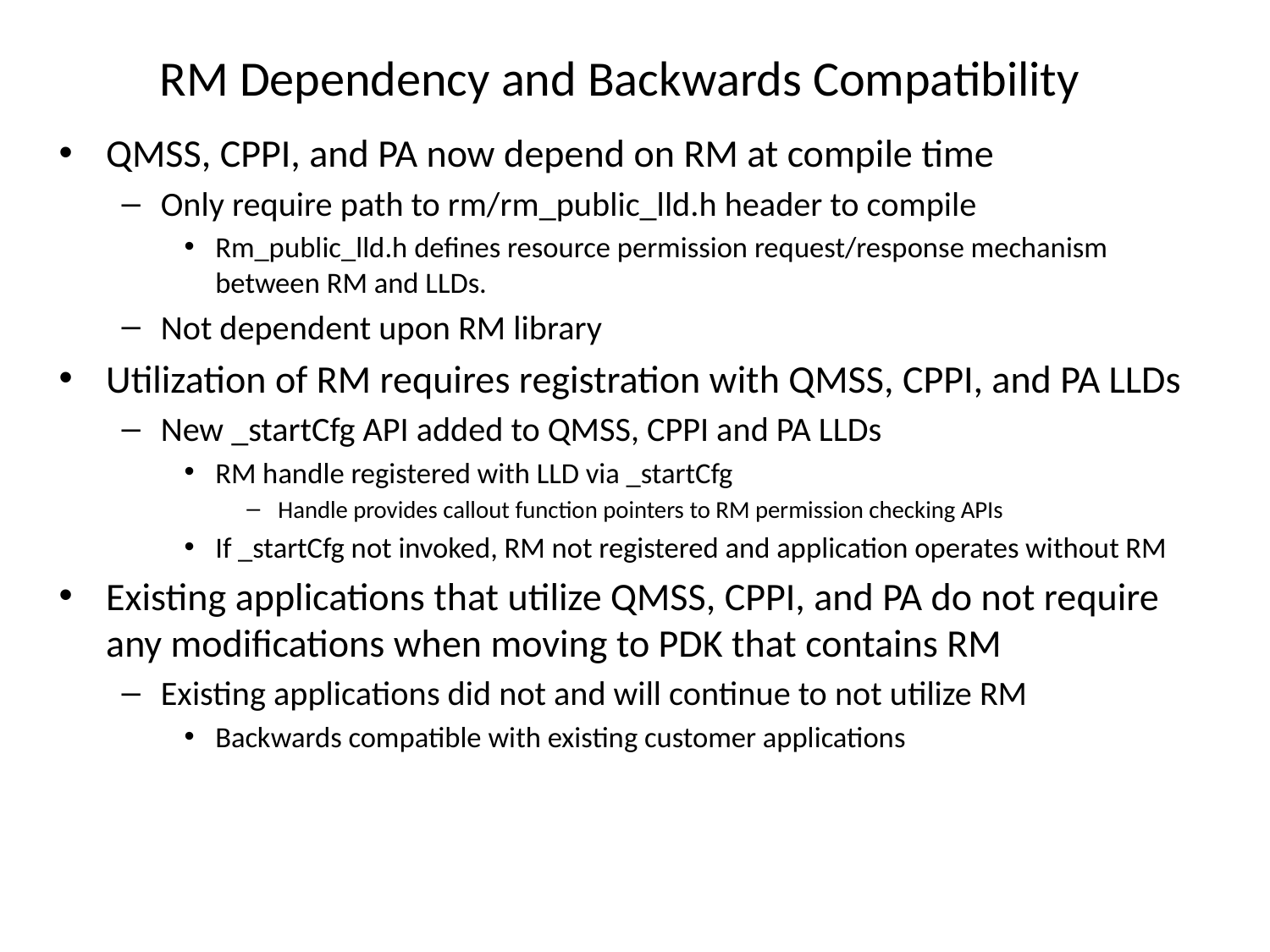

# RM Dependency and Backwards Compatibility
QMSS, CPPI, and PA now depend on RM at compile time
Only require path to rm/rm_public_lld.h header to compile
Rm_public_lld.h defines resource permission request/response mechanism between RM and LLDs.
Not dependent upon RM library
Utilization of RM requires registration with QMSS, CPPI, and PA LLDs
New _startCfg API added to QMSS, CPPI and PA LLDs
RM handle registered with LLD via _startCfg
Handle provides callout function pointers to RM permission checking APIs
If _startCfg not invoked, RM not registered and application operates without RM
Existing applications that utilize QMSS, CPPI, and PA do not require any modifications when moving to PDK that contains RM
Existing applications did not and will continue to not utilize RM
Backwards compatible with existing customer applications